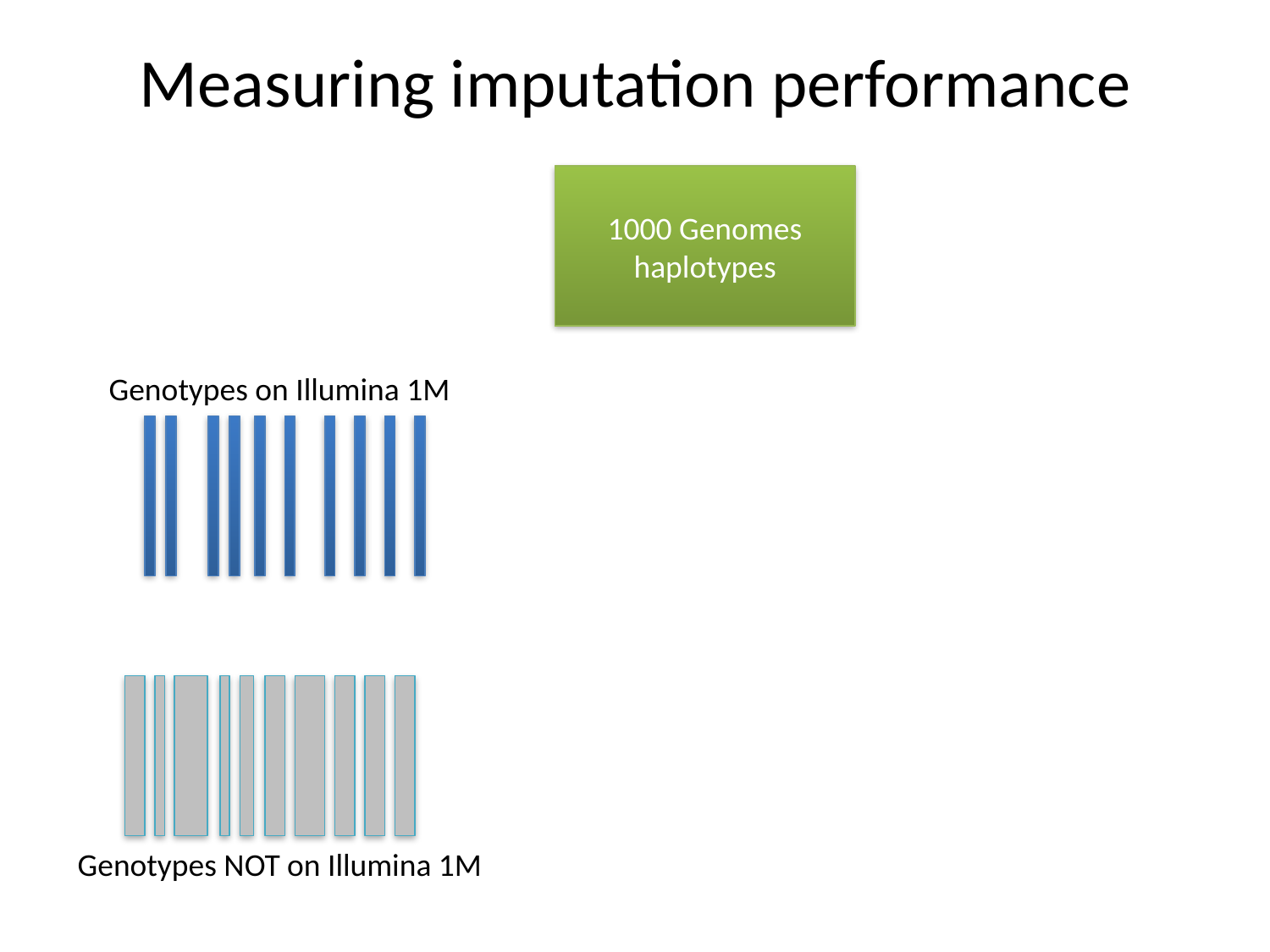

# Measuring imputation performance
1000 Genomes
haplotypes
Genotypes on Illumina 1M

Genotypes NOT on Illumina 1M